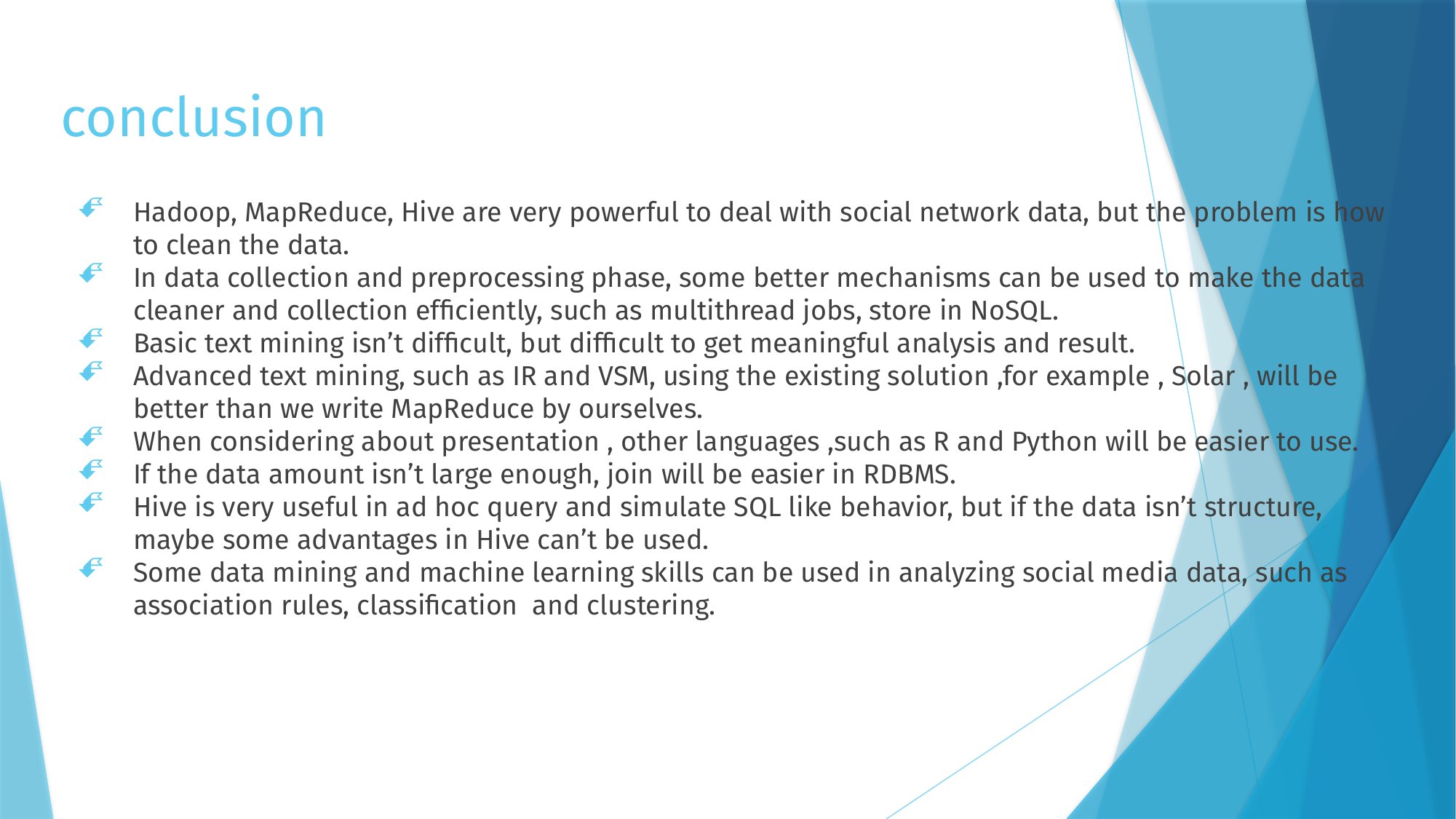

# conclusion
Hadoop, MapReduce, Hive are very powerful to deal with social network data, but the problem is how to clean the data.
In data collection and preprocessing phase, some better mechanisms can be used to make the data cleaner and collection efficiently, such as multithread jobs, store in NoSQL.
Basic text mining isn’t difficult, but difficult to get meaningful analysis and result.
Advanced text mining, such as IR and VSM, using the existing solution ,for example , Solar , will be better than we write MapReduce by ourselves.
When considering about presentation , other languages ,such as R and Python will be easier to use.
If the data amount isn’t large enough, join will be easier in RDBMS.
Hive is very useful in ad hoc query and simulate SQL like behavior, but if the data isn’t structure, maybe some advantages in Hive can’t be used.
Some data mining and machine learning skills can be used in analyzing social media data, such as association rules, classification  and clustering.